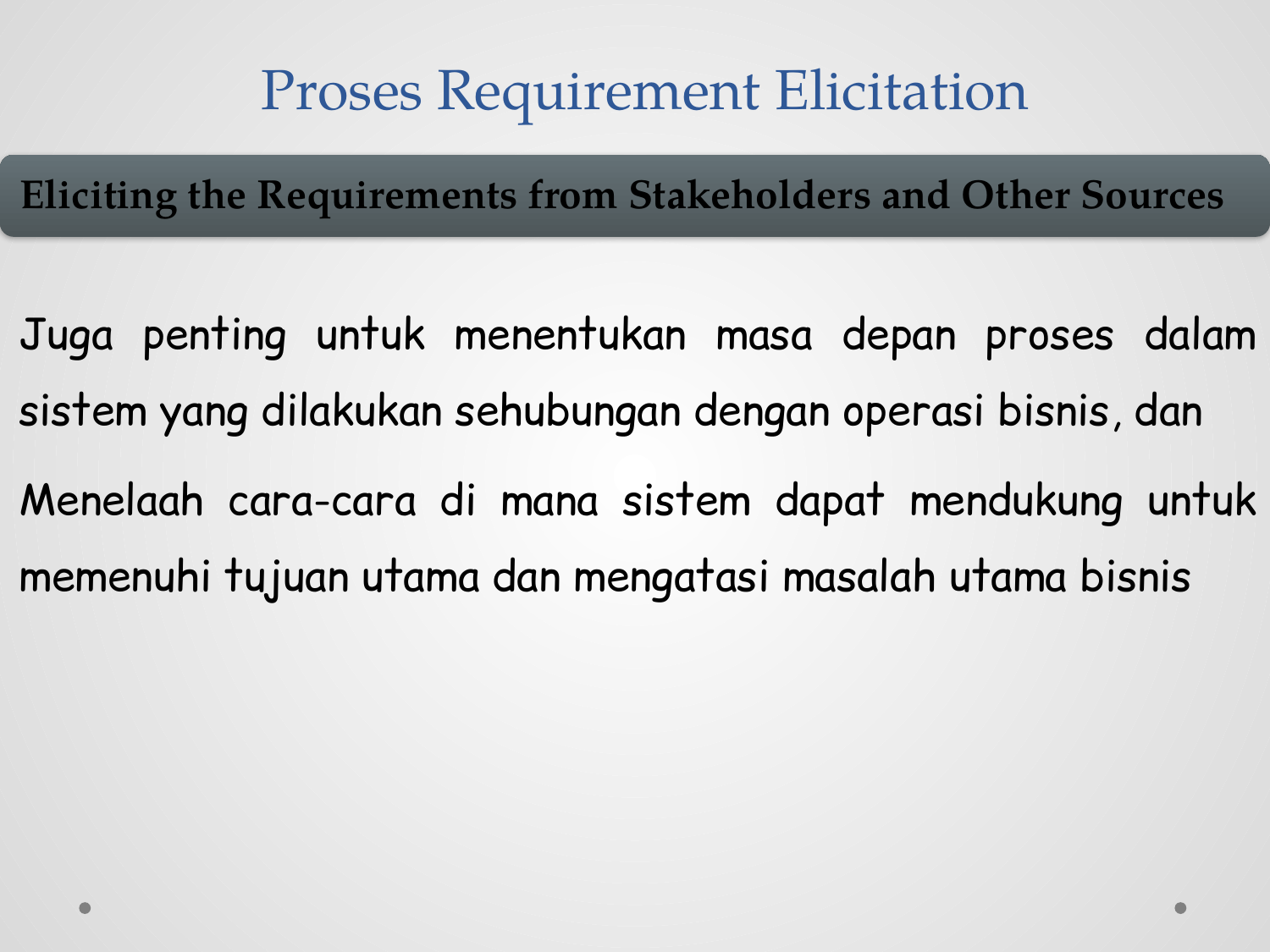

# Proses Requirement Elicitation
Eliciting the Requirements from Stakeholders and Other Sources
Juga penting untuk menentukan masa depan proses dalam sistem yang dilakukan sehubungan dengan operasi bisnis, dan
Menelaah cara-cara di mana sistem dapat mendukung untuk memenuhi tujuan utama dan mengatasi masalah utama bisnis